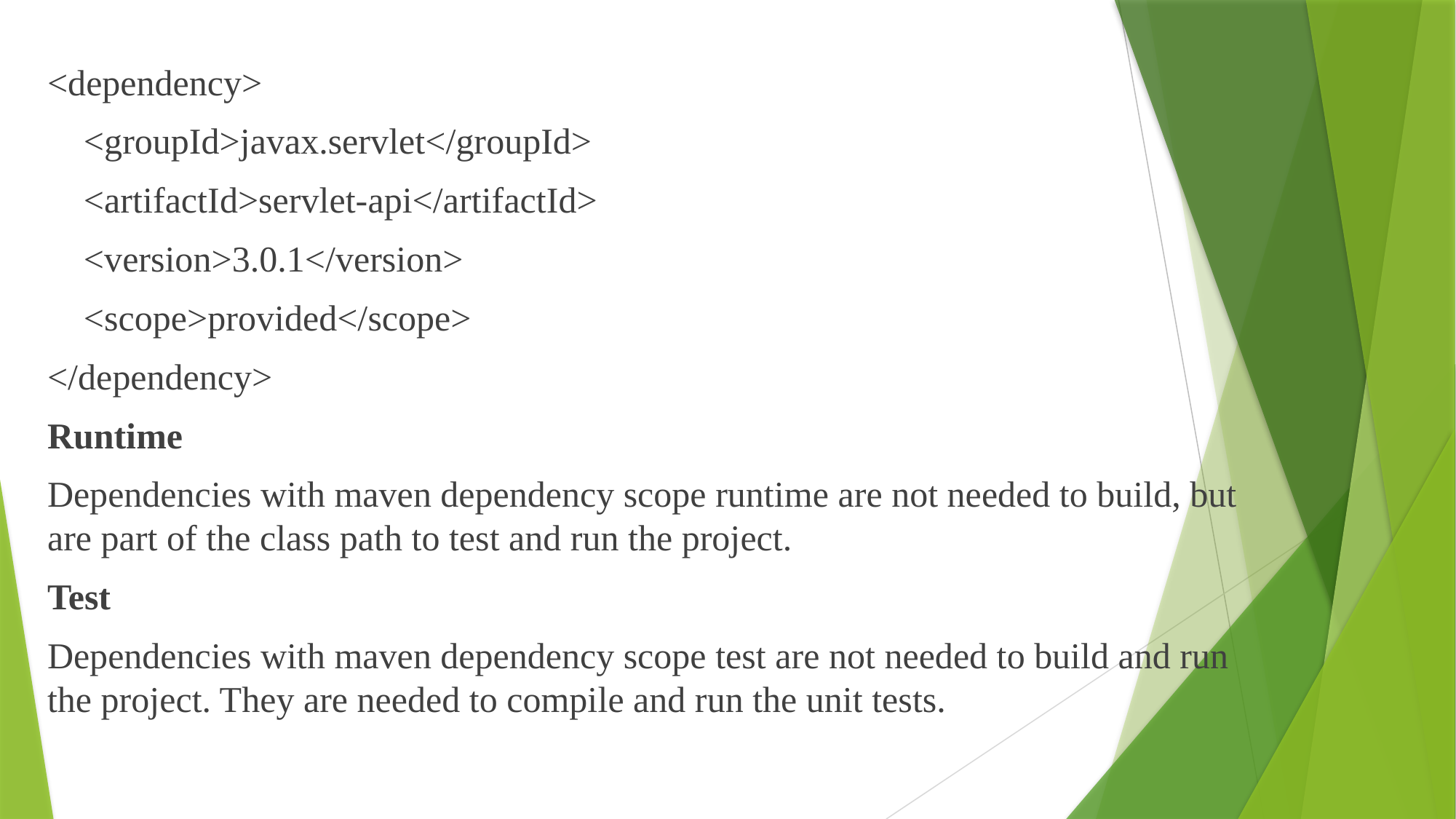

<dependency>
    <groupId>javax.servlet</groupId>
    <artifactId>servlet-api</artifactId>
    <version>3.0.1</version>
    <scope>provided</scope>
</dependency>
Runtime
Dependencies with maven dependency scope runtime are not needed to build, but are part of the class path to test and run the project.
Test
Dependencies with maven dependency scope test are not needed to build and run the project. They are needed to compile and run the unit tests.